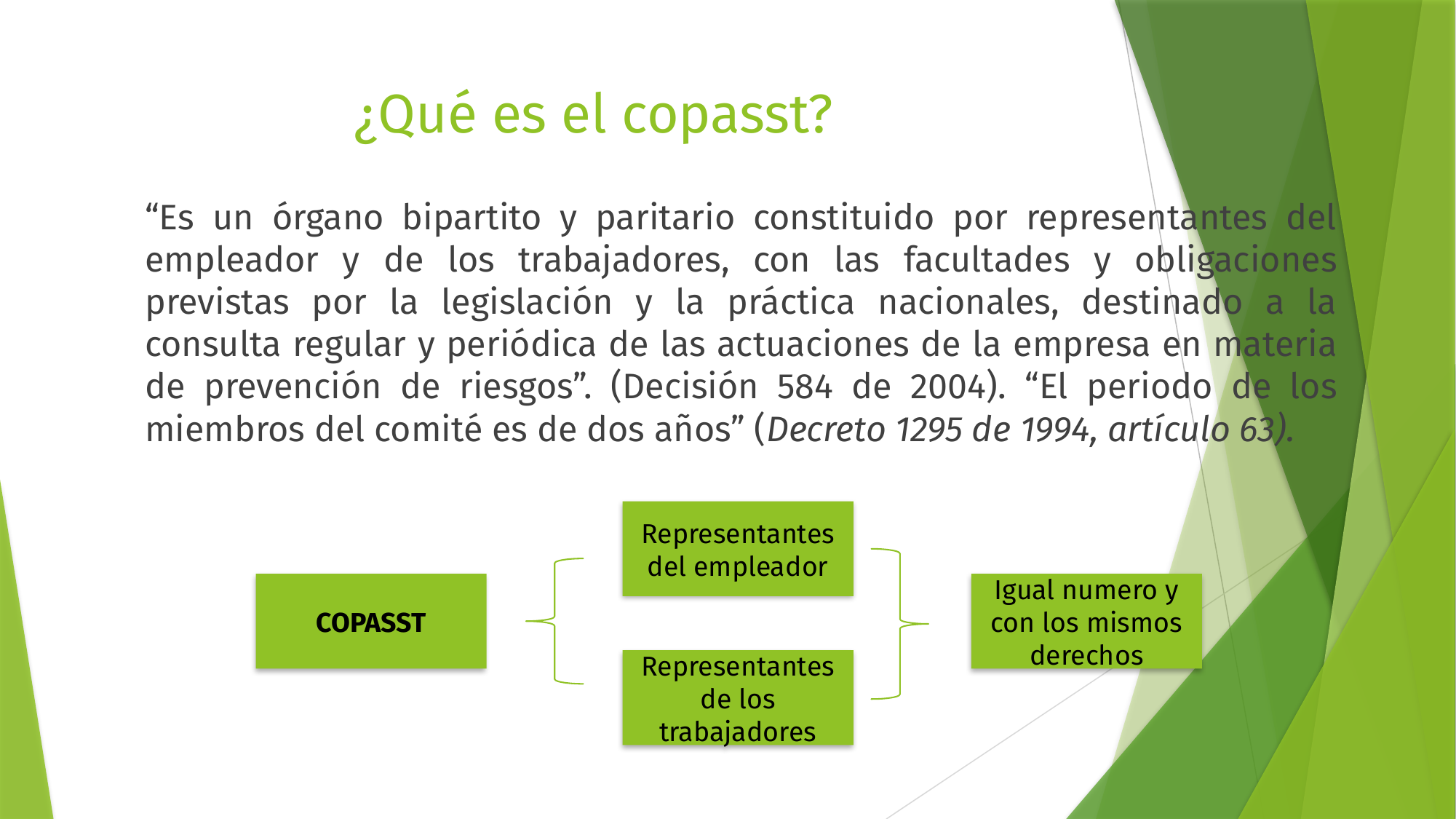

# ¿Qué es el copasst?
“Es un órgano bipartito y paritario constituido por representantes del empleador y de los trabajadores, con las facultades y obligaciones previstas por la legislación y la práctica nacionales, destinado a la consulta regular y periódica de las actuaciones de la empresa en materia de prevención de riesgos”. (Decisión 584 de 2004). “El periodo de los miembros del comité es de dos años” (Decreto 1295 de 1994, artículo 63).
Representantes del empleador

COPASST
Igual numero y con los mismos derechos
Representantes de los trabajadores